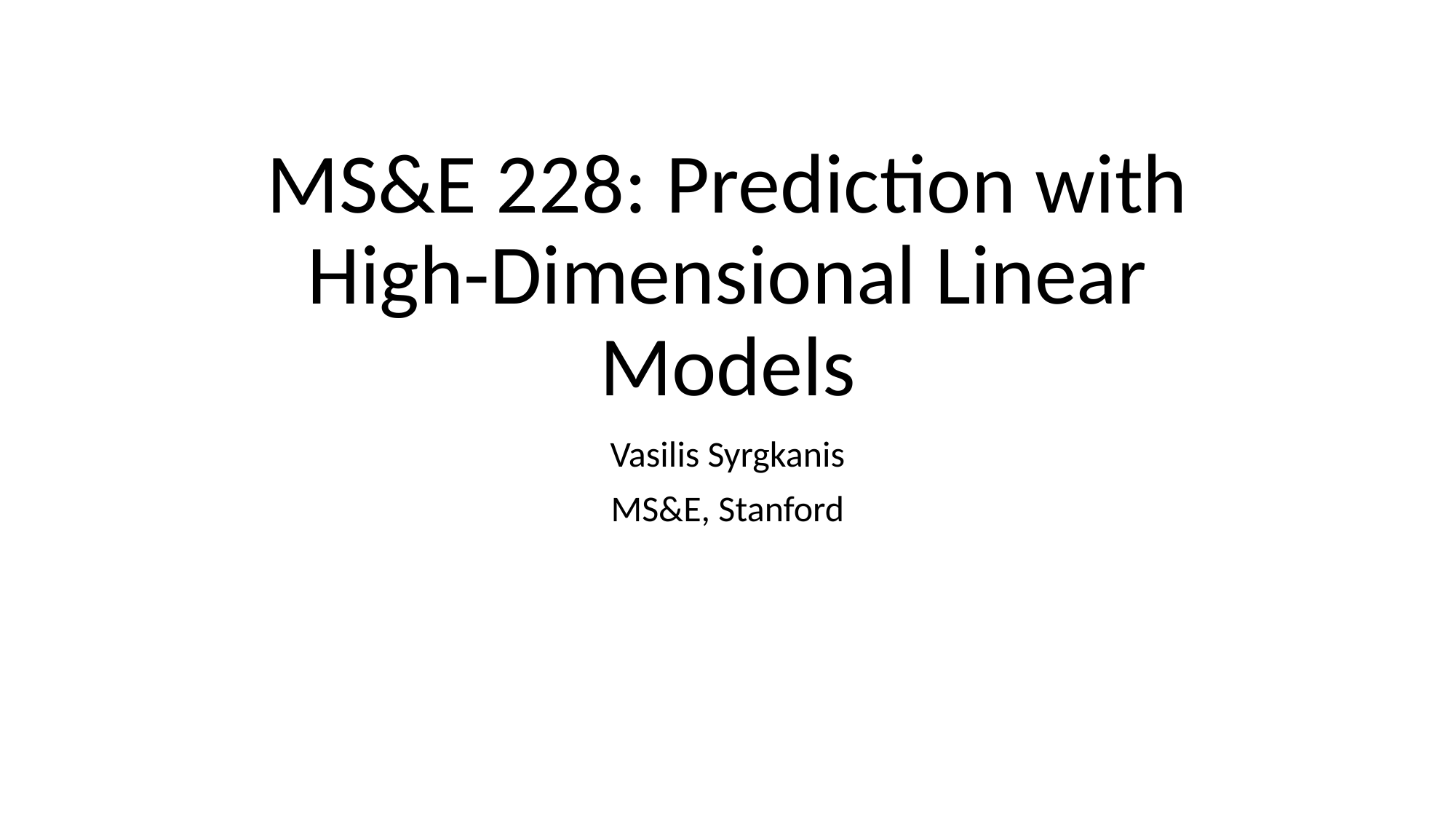

# MS&E 228: Prediction with High-Dimensional Linear Models
Vasilis Syrgkanis
MS&E, Stanford